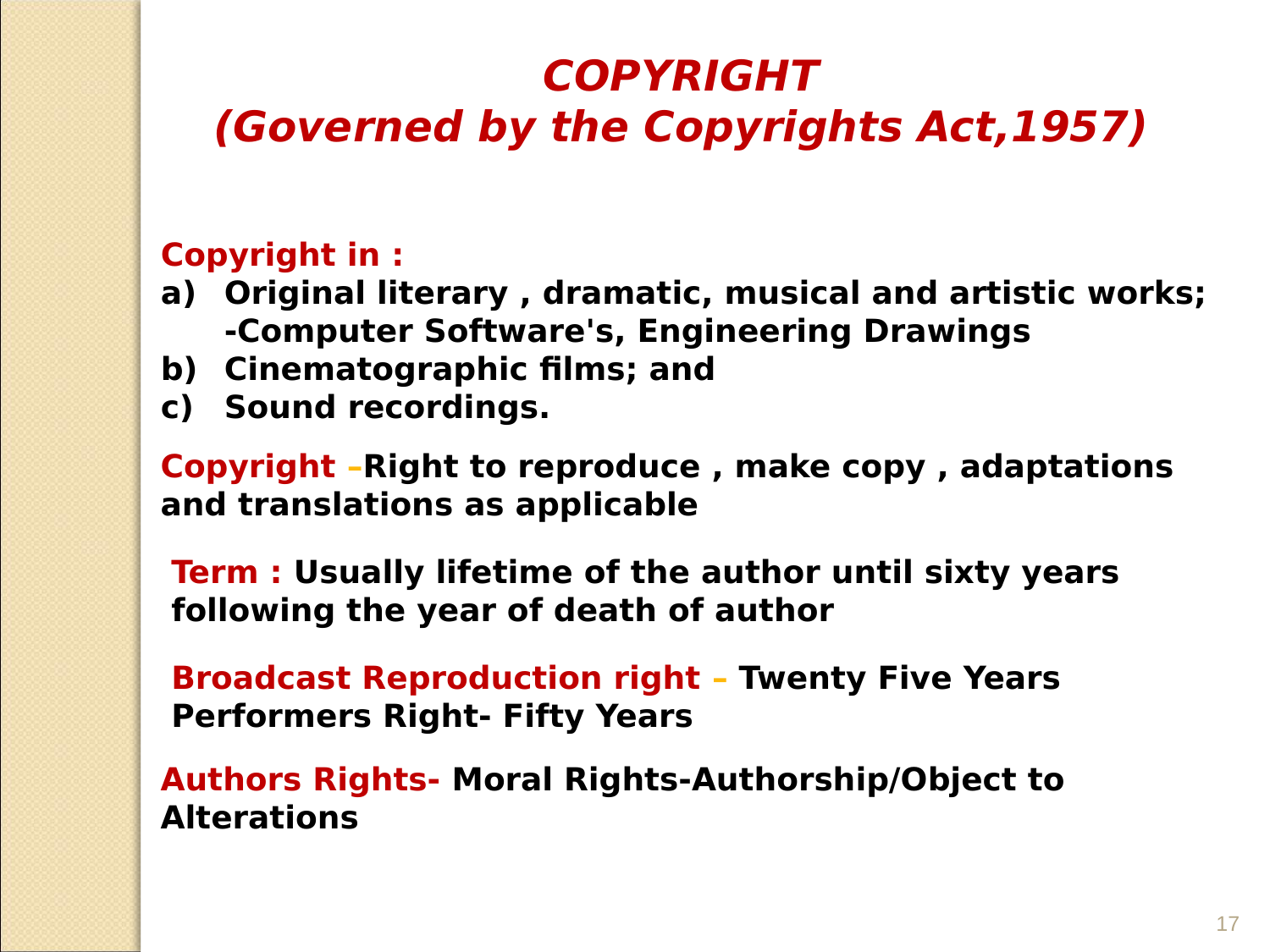

COPYRIGHT
(Governed by the Copyrights Act,1957)
Copyright in :
Original literary , dramatic, musical and artistic works;
	-Computer Software's, Engineering Drawings
Cinematographic films; and
Sound recordings.
Copyright –Right to reproduce , make copy , adaptations and translations as applicable
Term : Usually lifetime of the author until sixty years following the year of death of author
Broadcast Reproduction right – Twenty Five Years
Performers Right- Fifty Years
Authors Rights- Moral Rights-Authorship/Object to Alterations
17